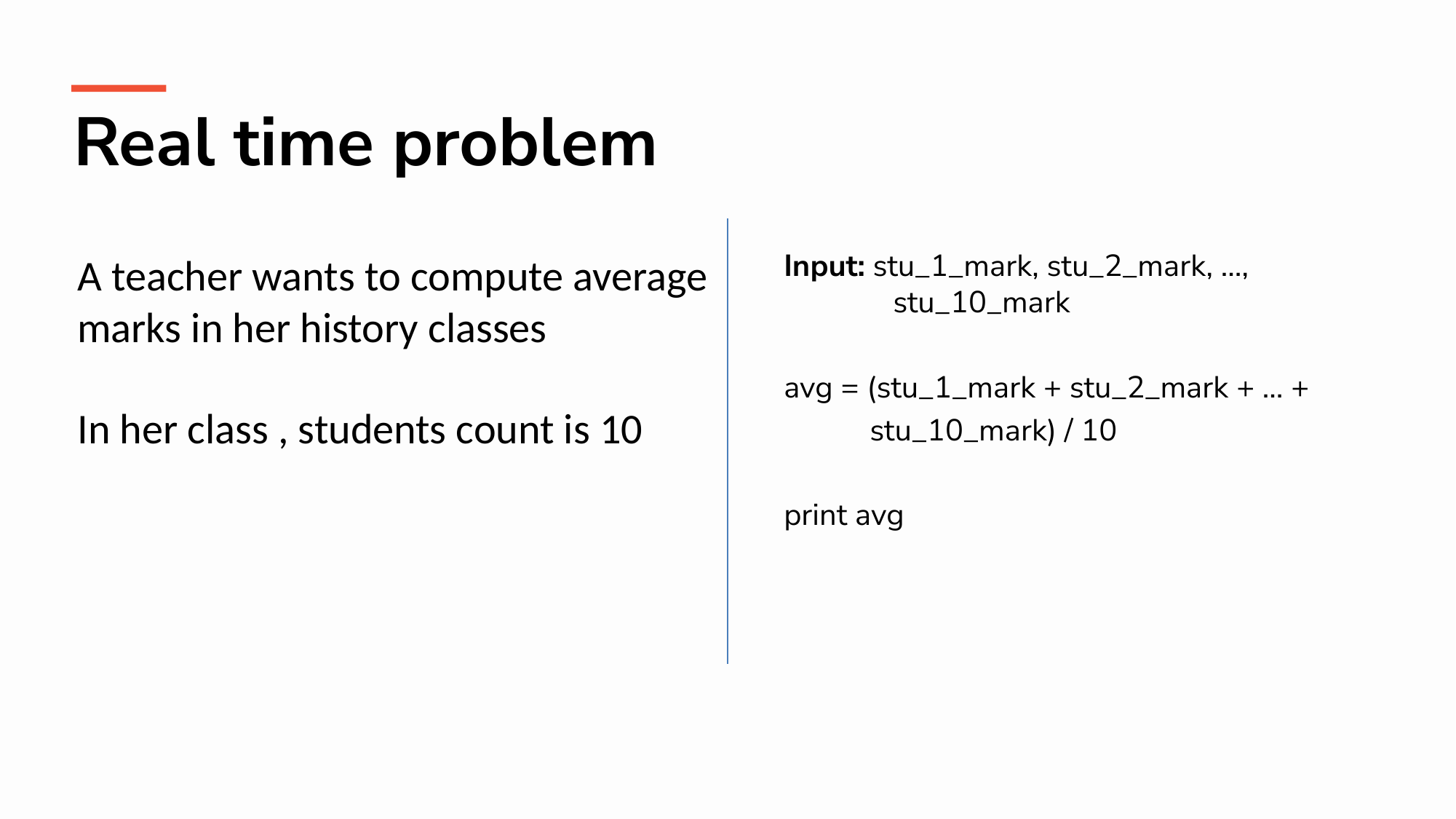

Real time problem

A teacher wants to compute average
marks in her history classes

In her class , students count is 10

Input: stu_1_mark, stu_2_mark, …,     	stu_10_mark

avg = (stu_1_mark + stu_2_mark + … +
           stu_10_mark) / 10

print avg